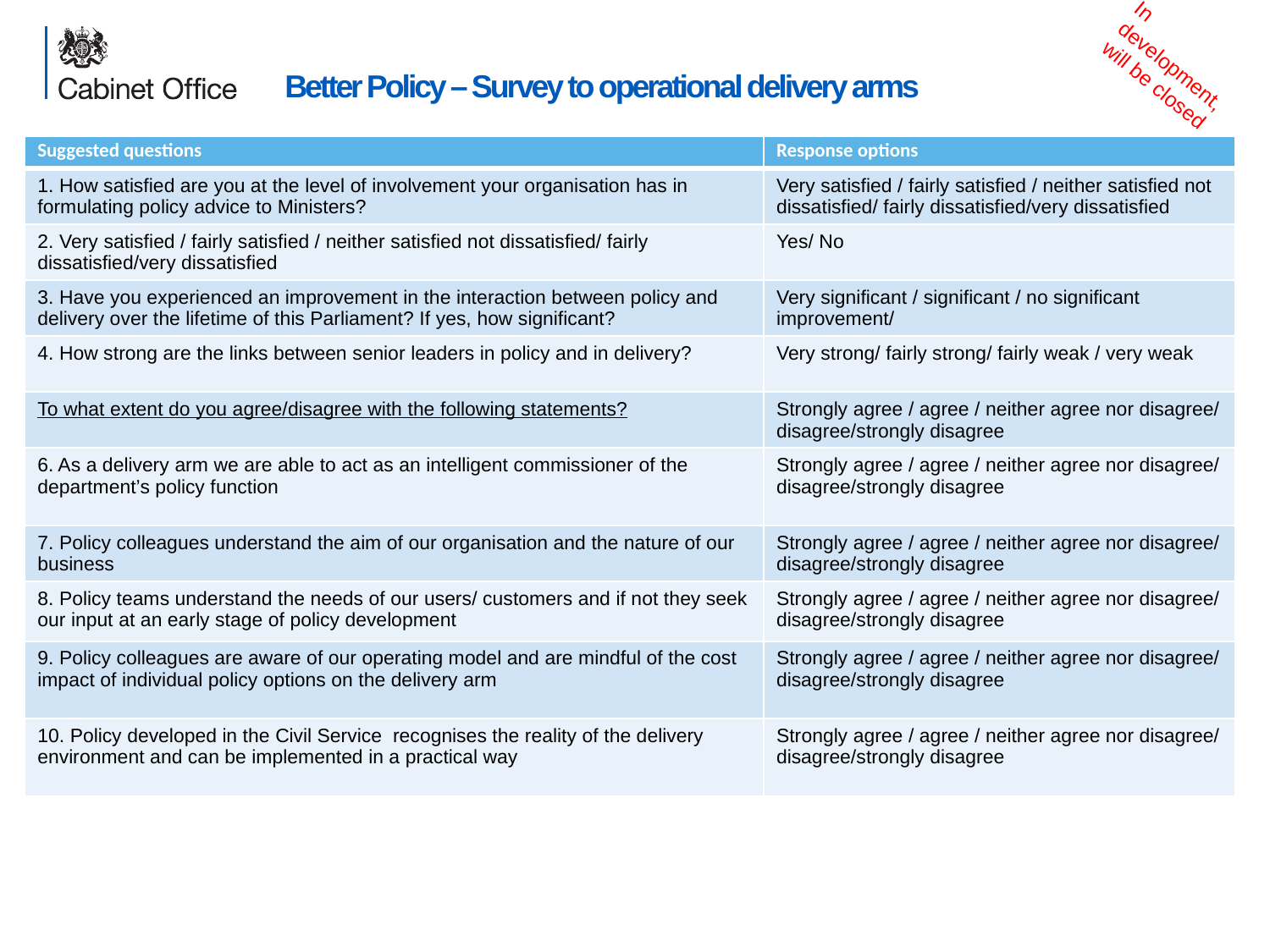

In development, will be closed
# Better Policy – Survey to operational delivery arms
| Suggested questions | Response options |
| --- | --- |
| 1. How satisfied are you at the level of involvement your organisation has in formulating policy advice to Ministers? | Very satisfied / fairly satisfied / neither satisfied not dissatisfied/ fairly dissatisfied/very dissatisfied |
| 2. Very satisfied / fairly satisfied / neither satisfied not dissatisfied/ fairly dissatisfied/very dissatisfied | Yes/ No |
| 3. Have you experienced an improvement in the interaction between policy and delivery over the lifetime of this Parliament? If yes, how significant? | Very significant / significant / no significant improvement/ |
| 4. How strong are the links between senior leaders in policy and in delivery? | Very strong/ fairly strong/ fairly weak / very weak |
| To what extent do you agree/disagree with the following statements? | Strongly agree / agree / neither agree nor disagree/ disagree/strongly disagree |
| 6. As a delivery arm we are able to act as an intelligent commissioner of the department’s policy function | Strongly agree / agree / neither agree nor disagree/ disagree/strongly disagree |
| 7. Policy colleagues understand the aim of our organisation and the nature of our business | Strongly agree / agree / neither agree nor disagree/ disagree/strongly disagree |
| 8. Policy teams understand the needs of our users/ customers and if not they seek our input at an early stage of policy development | Strongly agree / agree / neither agree nor disagree/ disagree/strongly disagree |
| 9. Policy colleagues are aware of our operating model and are mindful of the cost impact of individual policy options on the delivery arm | Strongly agree / agree / neither agree nor disagree/ disagree/strongly disagree |
| 10. Policy developed in the Civil Service recognises the reality of the delivery environment and can be implemented in a practical way | Strongly agree / agree / neither agree nor disagree/ disagree/strongly disagree |